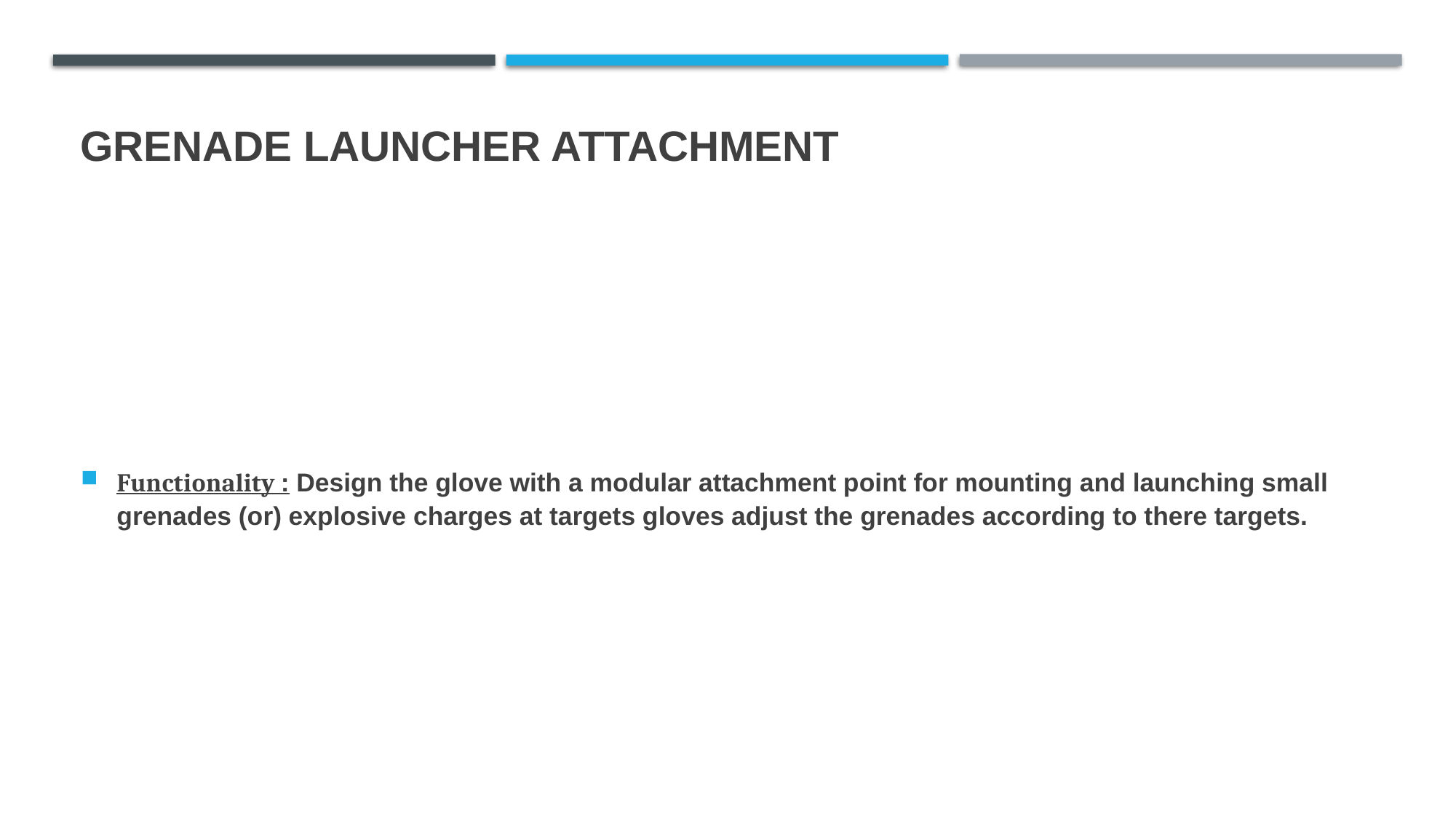

# Grenade launcher attachment
Functionality : Design the glove with a modular attachment point for mounting and launching small grenades (or) explosive charges at targets gloves adjust the grenades according to there targets.